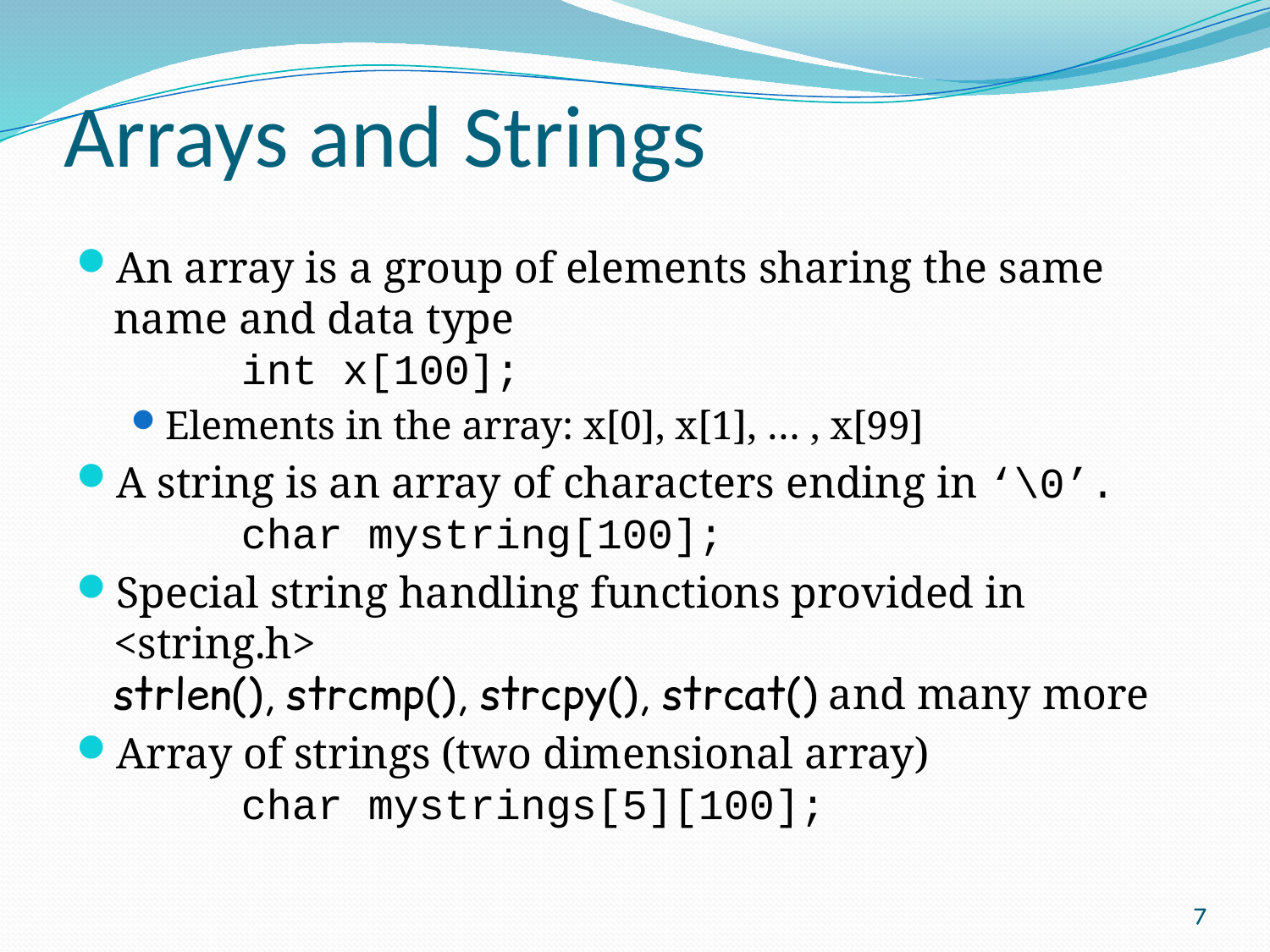

# Arrays and Strings
An array is a group of elements sharing the same name and data type
	int x[100];
Elements in the array: x[0], x[1], … , x[99]
A string is an array of characters ending in ‘\0’.
	char mystring[100];
Special string handling functions provided in <string.h>
strlen(), strcmp(), strcpy(), strcat() and many more
Array of strings (two dimensional array)
	char mystrings[5][100];
7